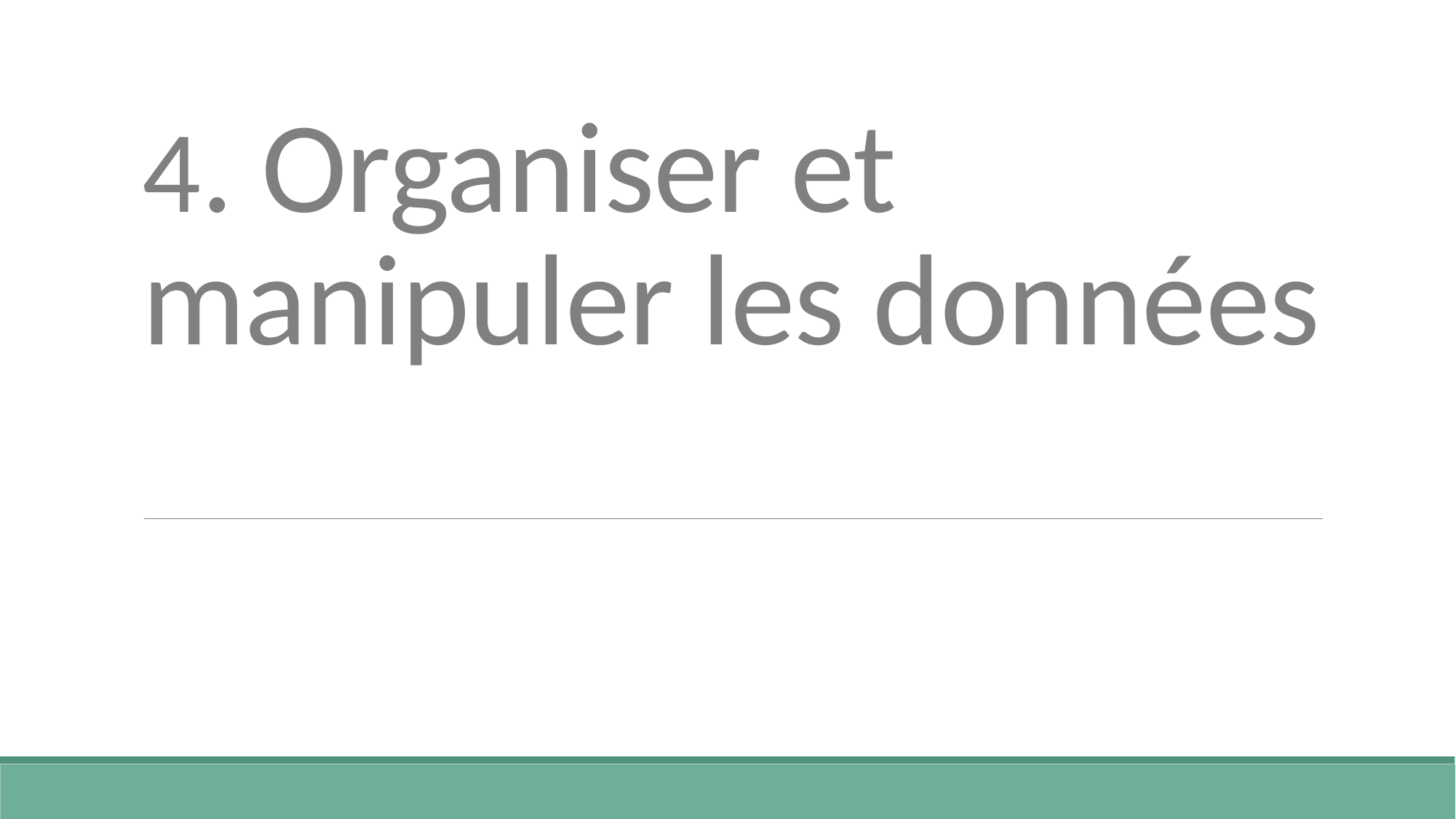

# 4. Organiser et manipuler les données